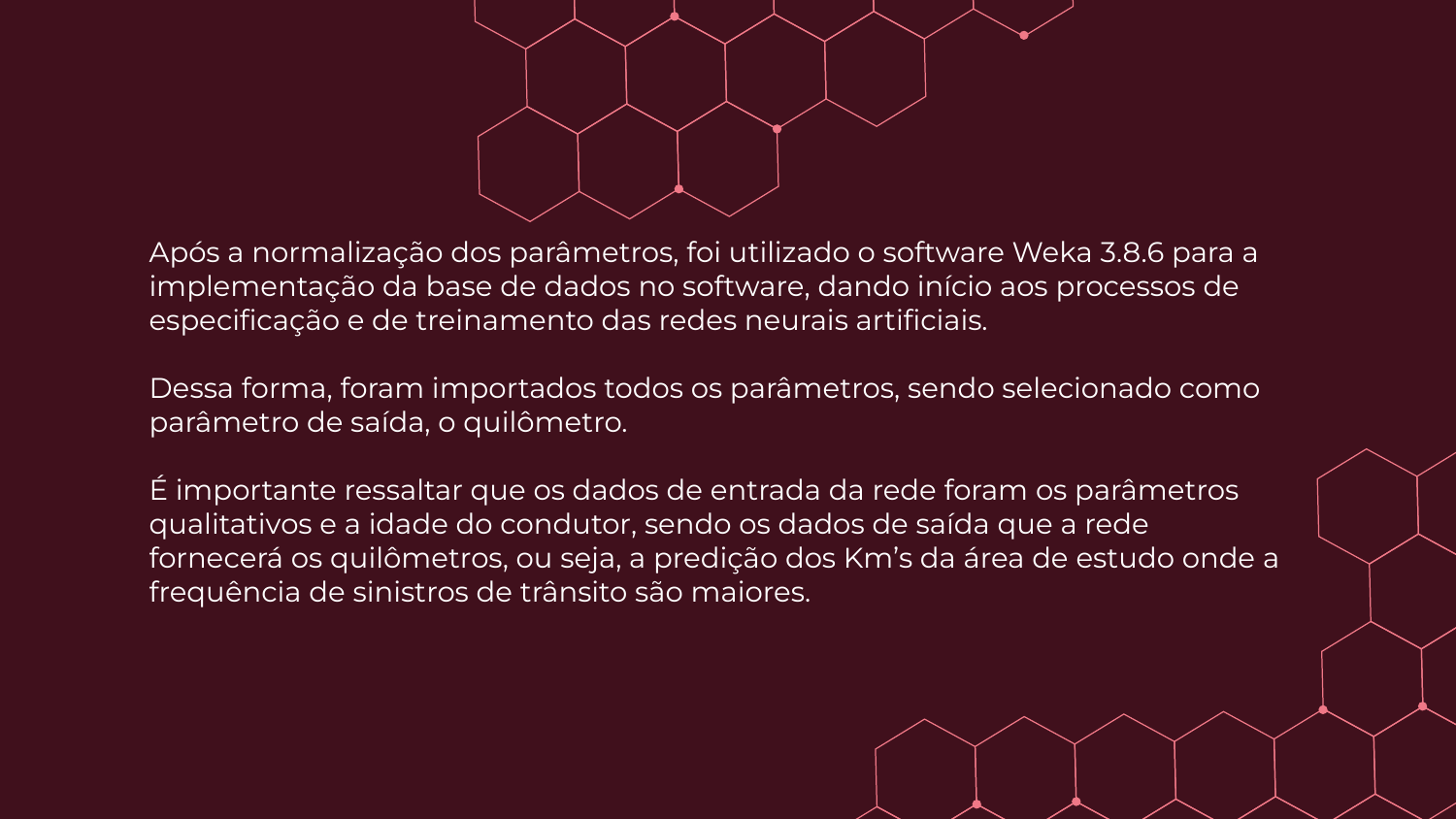

# Após a normalização dos parâmetros, foi utilizado o software Weka 3.8.6 para a implementação da base de dados no software, dando início aos processos de especificação e de treinamento das redes neurais artificiais.

Dessa forma, foram importados todos os parâmetros, sendo selecionado como parâmetro de saída, o quilômetro.

É importante ressaltar que os dados de entrada da rede foram os parâmetros qualitativos e a idade do condutor, sendo os dados de saída que a rede fornecerá os quilômetros, ou seja, a predição dos Km’s da área de estudo onde a frequência de sinistros de trânsito são maiores.